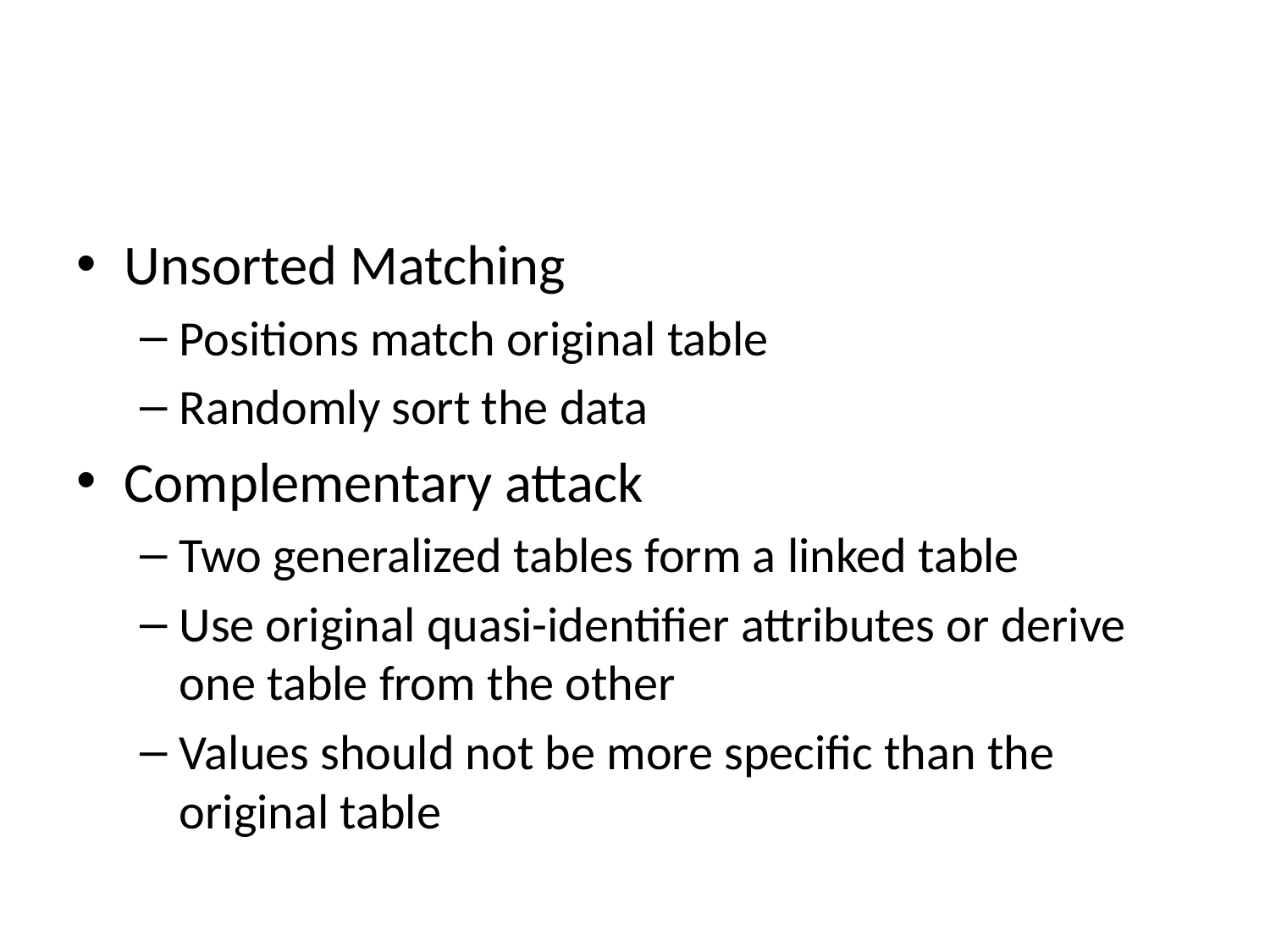

#
Unsorted Matching
Positions match original table
Randomly sort the data
Complementary attack
Two generalized tables form a linked table
Use original quasi-identifier attributes or derive one table from the other
Values should not be more specific than the original table